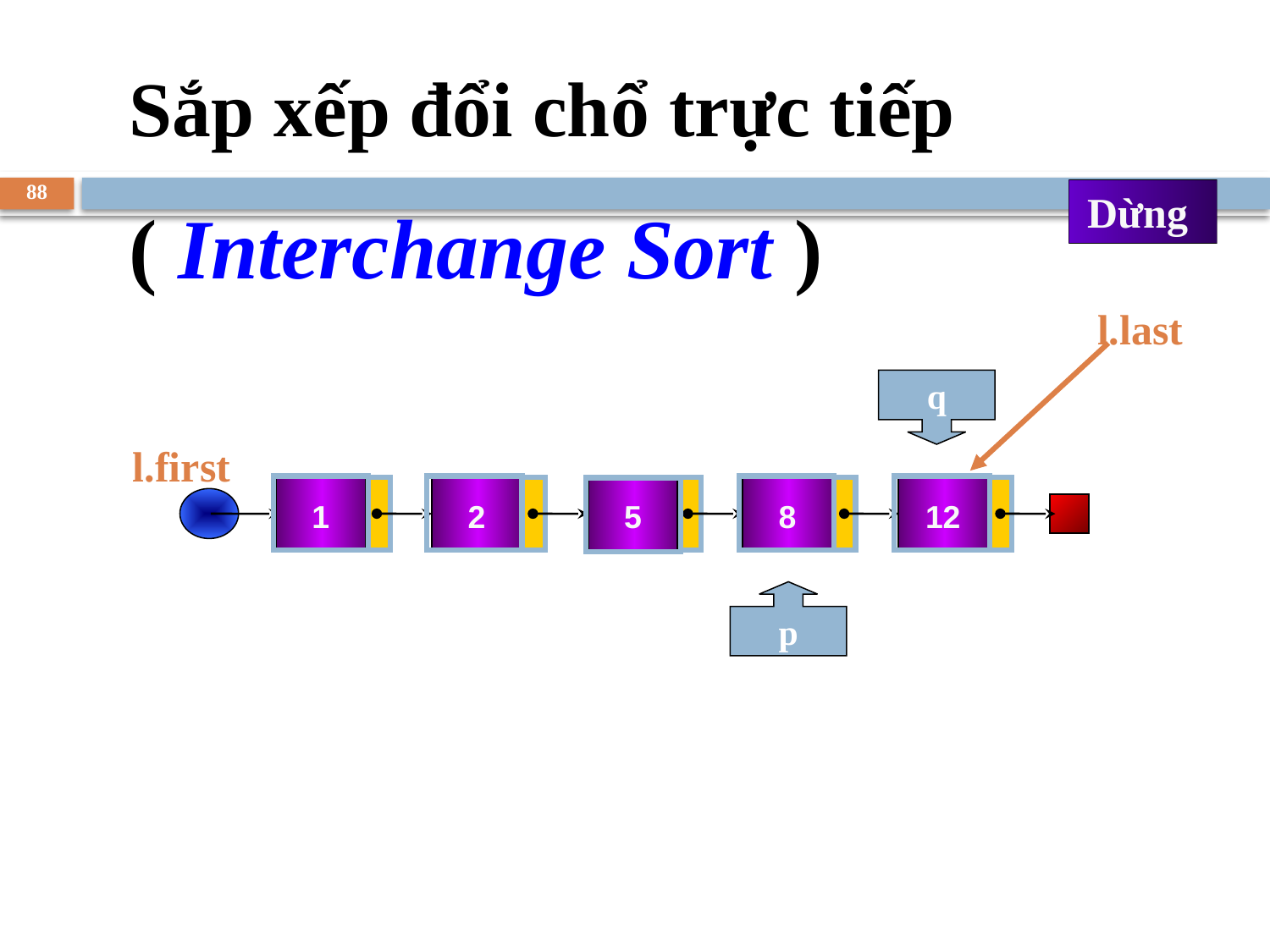

Sắp xếp đổi chổ trực tiếp
( Interchange Sort )
88
Dừng
l.last

q
l.first

1

2

5

8

12

p